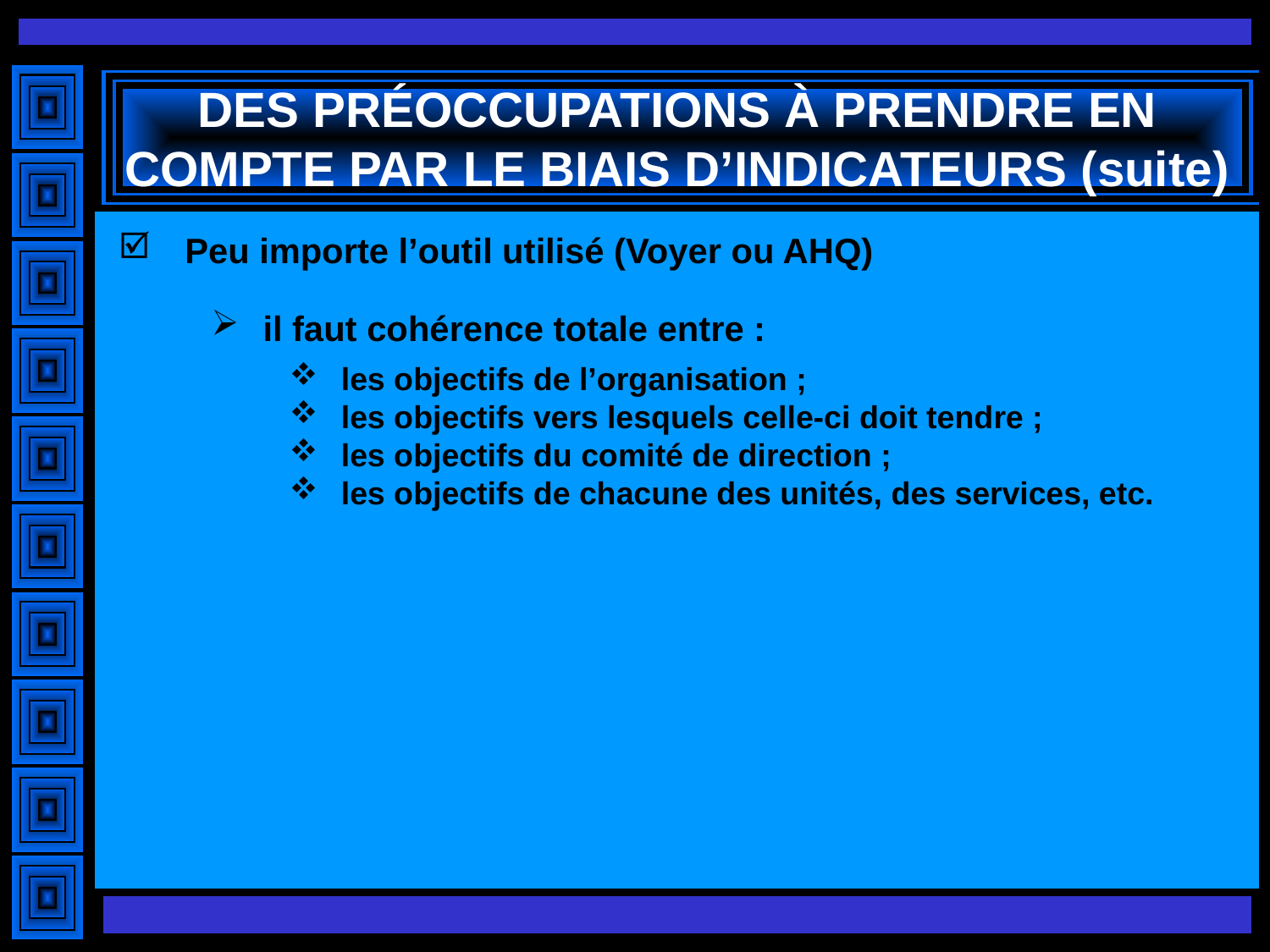

# DES PRÉOCCUPATIONS À PRENDRE EN COMPTE PAR LE BIAIS D’INDICATEURS (suite)
Peu importe l’outil utilisé (Voyer ou AHQ)
il faut cohérence totale entre :
les objectifs de l’organisation ;
les objectifs vers lesquels celle-ci doit tendre ;
les objectifs du comité de direction ;
les objectifs de chacune des unités, des services, etc.